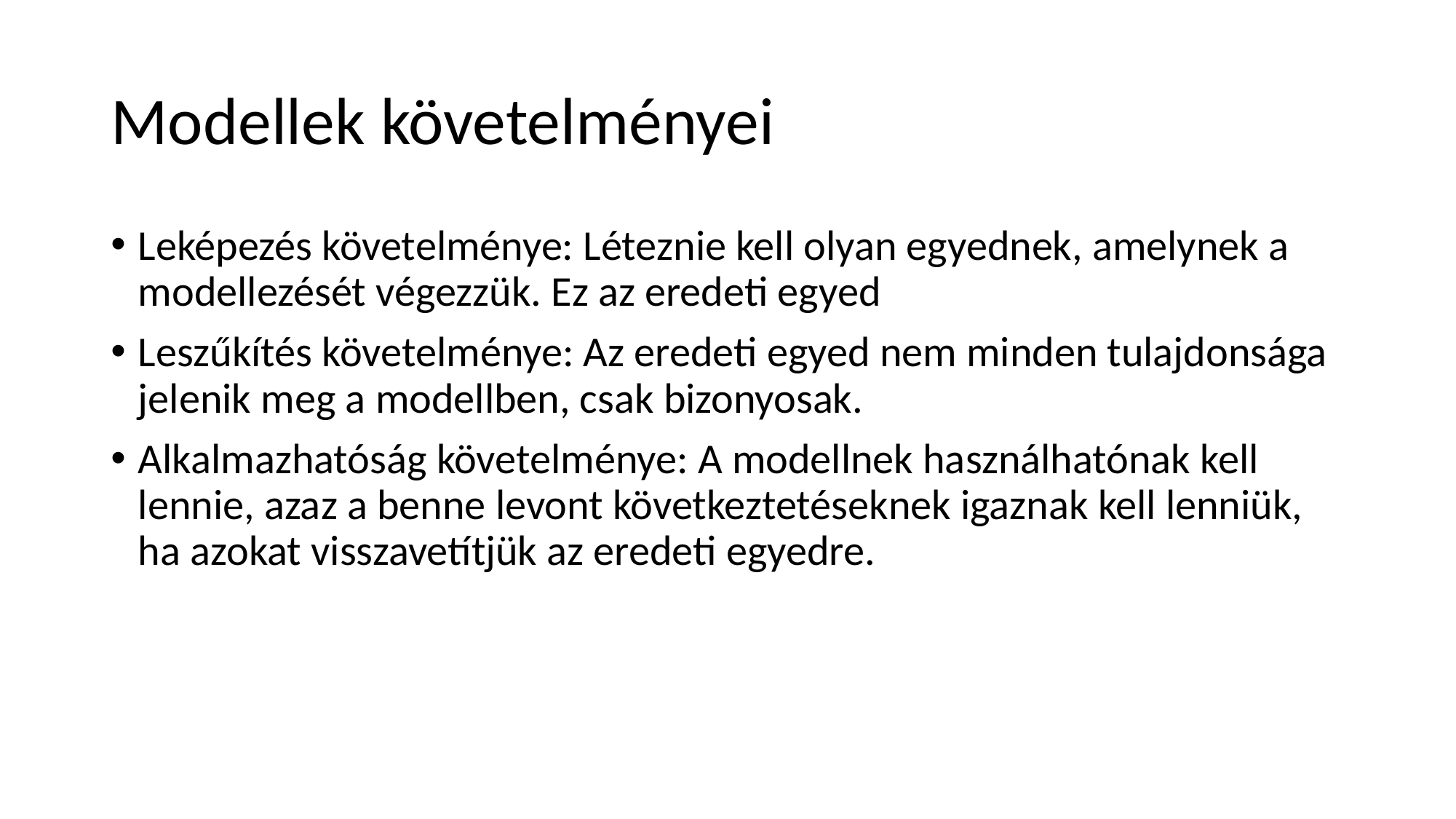

# Modellek követelményei
Leképezés követelménye: Léteznie kell olyan egyednek, amelynek a modellezését végezzük. Ez az eredeti egyed
Leszűkítés követelménye: Az eredeti egyed nem minden tulajdonsága jelenik meg a modellben, csak bizonyosak.
Alkalmazhatóság követelménye: A modellnek használhatónak kell lennie, azaz a benne levont következtetéseknek igaznak kell lenniük, ha azokat visszavetítjük az eredeti egyedre.